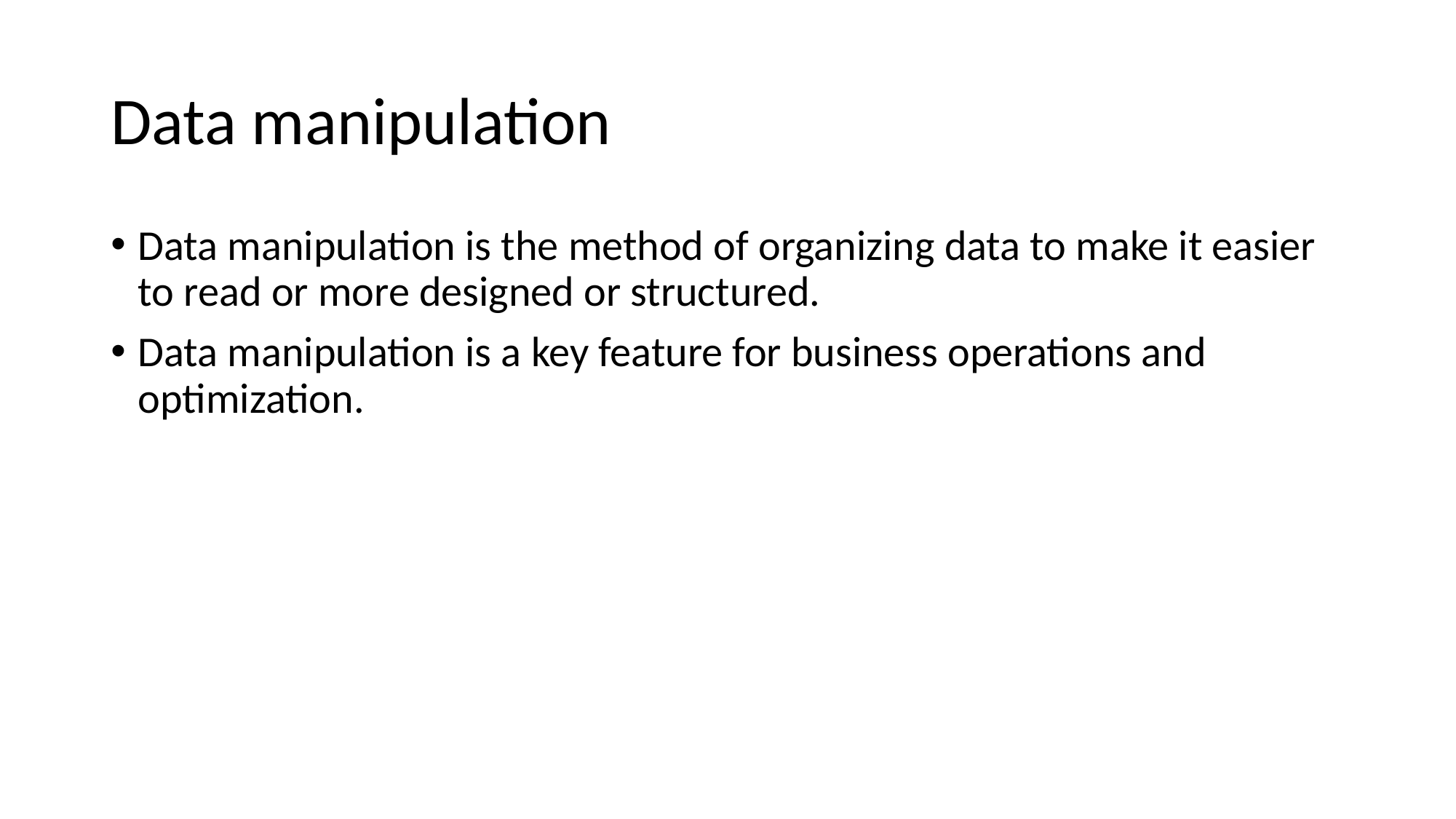

# Data manipulation
Data manipulation is the method of organizing data to make it easier to read or more designed or structured.
Data manipulation is a key feature for business operations and optimization.